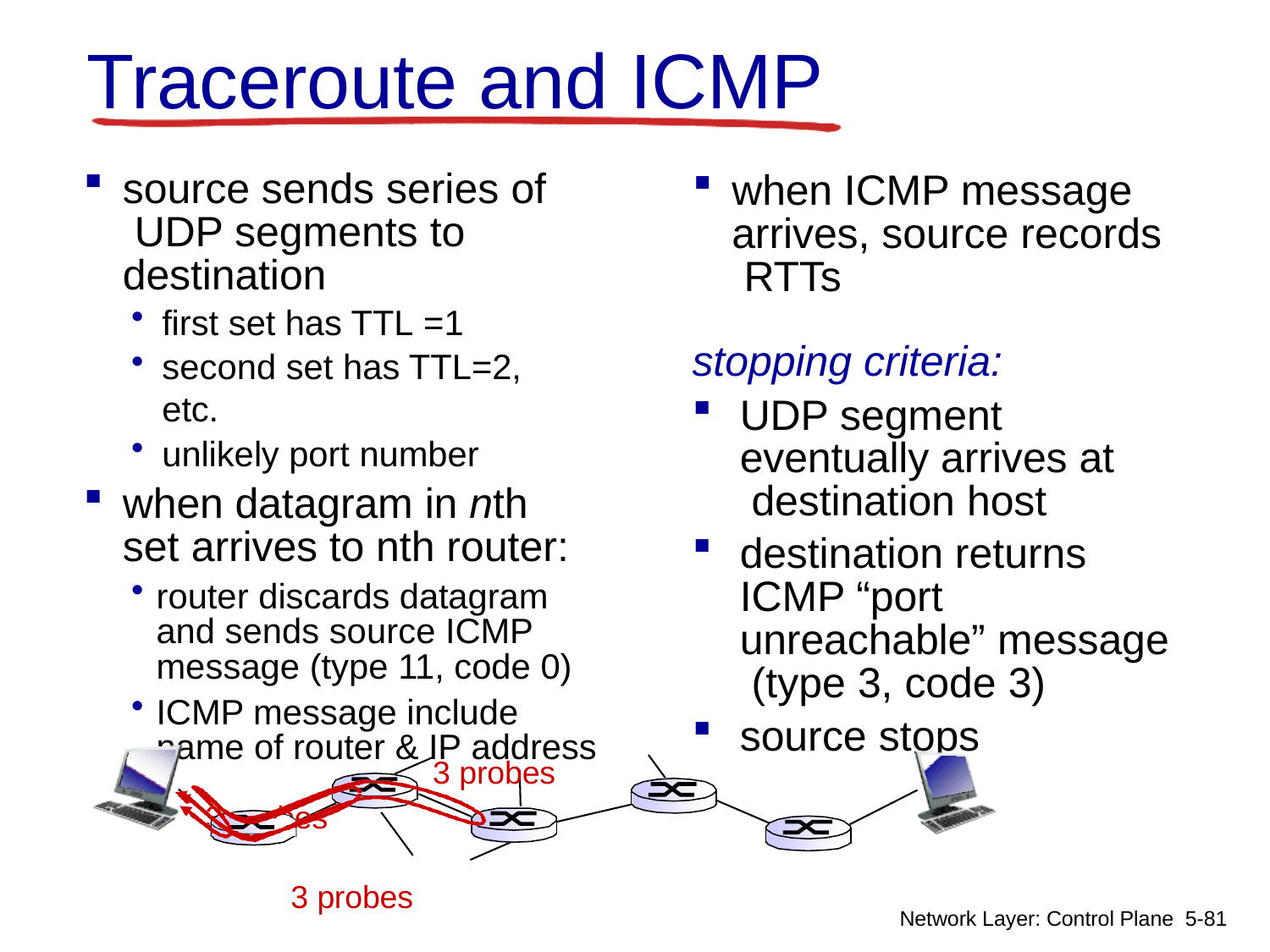

# Traceroute and ICMP

source sends series of  UDP segments to  destination
first set has TTL =1
second set has TTL=2, etc.
unlikely port number
when datagram in nth  set arrives to nth router:
router discards datagram  and sends source ICMP  message (type 11, code 0)
ICMP message include  name of router & IP address
3 probes

3 probes
when ICMP message  arrives, source records  RTTs
stopping criteria:
UDP segment  eventually arrives at  destination host
destination returns  ICMP “port  unreachable” message  (type 3, code 3)
source stops

3 probes

Network Layer: Control Plane 5-81